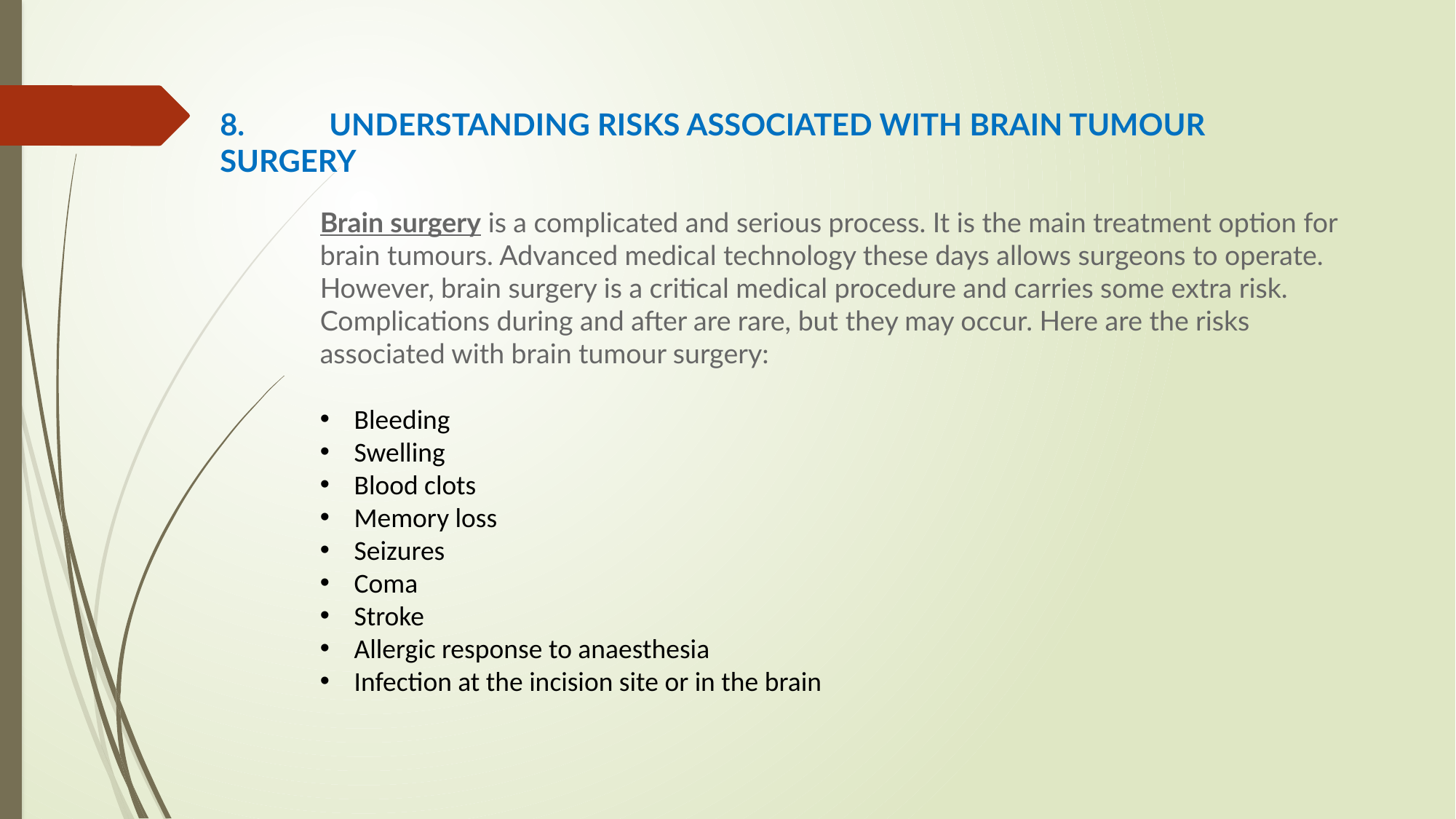

8.	UNDERSTANDING RISKS ASSOCIATED WITH BRAIN TUMOUR  	SURGERY
Brain surgery is a complicated and serious process. It is the main treatment option for brain tumours. Advanced medical technology these days allows surgeons to operate. However, brain surgery is a critical medical procedure and carries some extra risk. Complications during and after are rare, but they may occur. Here are the risks associated with brain tumour surgery:

Bleeding
Swelling
Blood clots
Memory loss
Seizures
Coma
Stroke
Allergic response to anaesthesia
Infection at the incision site or in the brain